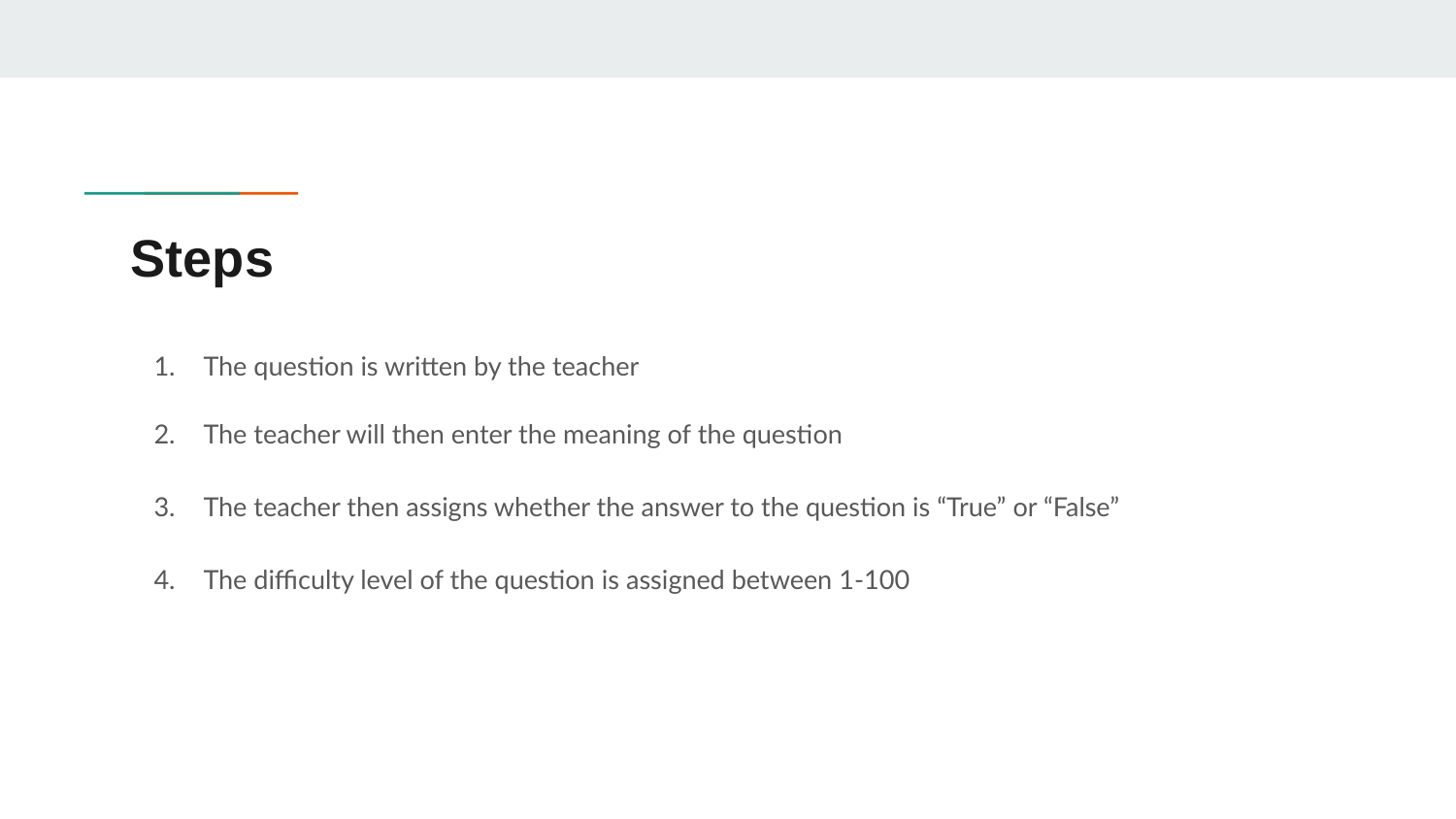

# Steps
The question is written by the teacher
The teacher will then enter the meaning of the question
The teacher then assigns whether the answer to the question is “True” or “False”
The difficulty level of the question is assigned between 1-100